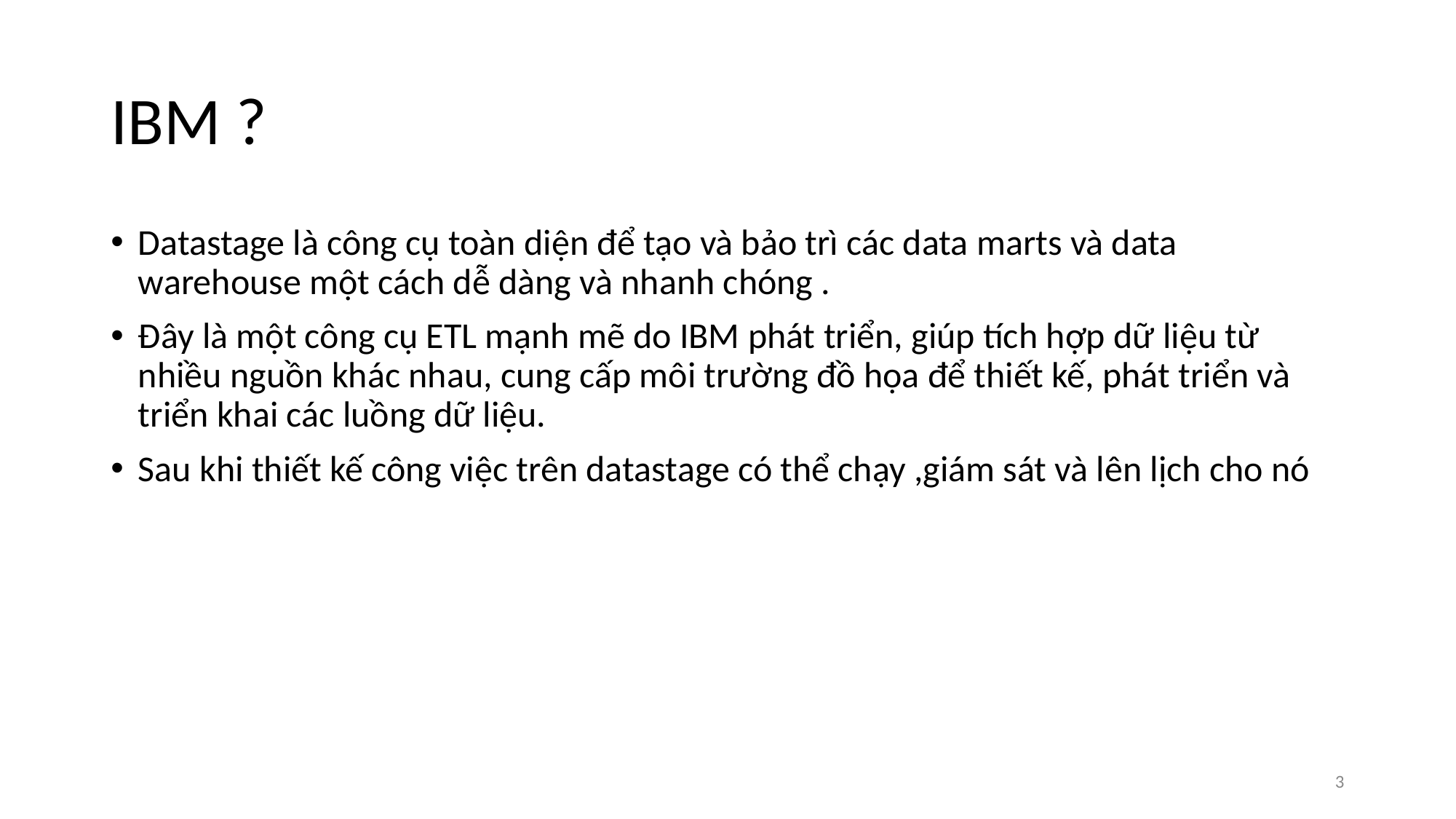

# IBM ?
Datastage là công cụ toàn diện để tạo và bảo trì các data marts và data warehouse một cách dễ dàng và nhanh chóng .
Đây là một công cụ ETL mạnh mẽ do IBM phát triển, giúp tích hợp dữ liệu từ nhiều nguồn khác nhau, cung cấp môi trường đồ họa để thiết kế, phát triển và triển khai các luồng dữ liệu.
Sau khi thiết kế công việc trên datastage có thể chạy ,giám sát và lên lịch cho nó

3